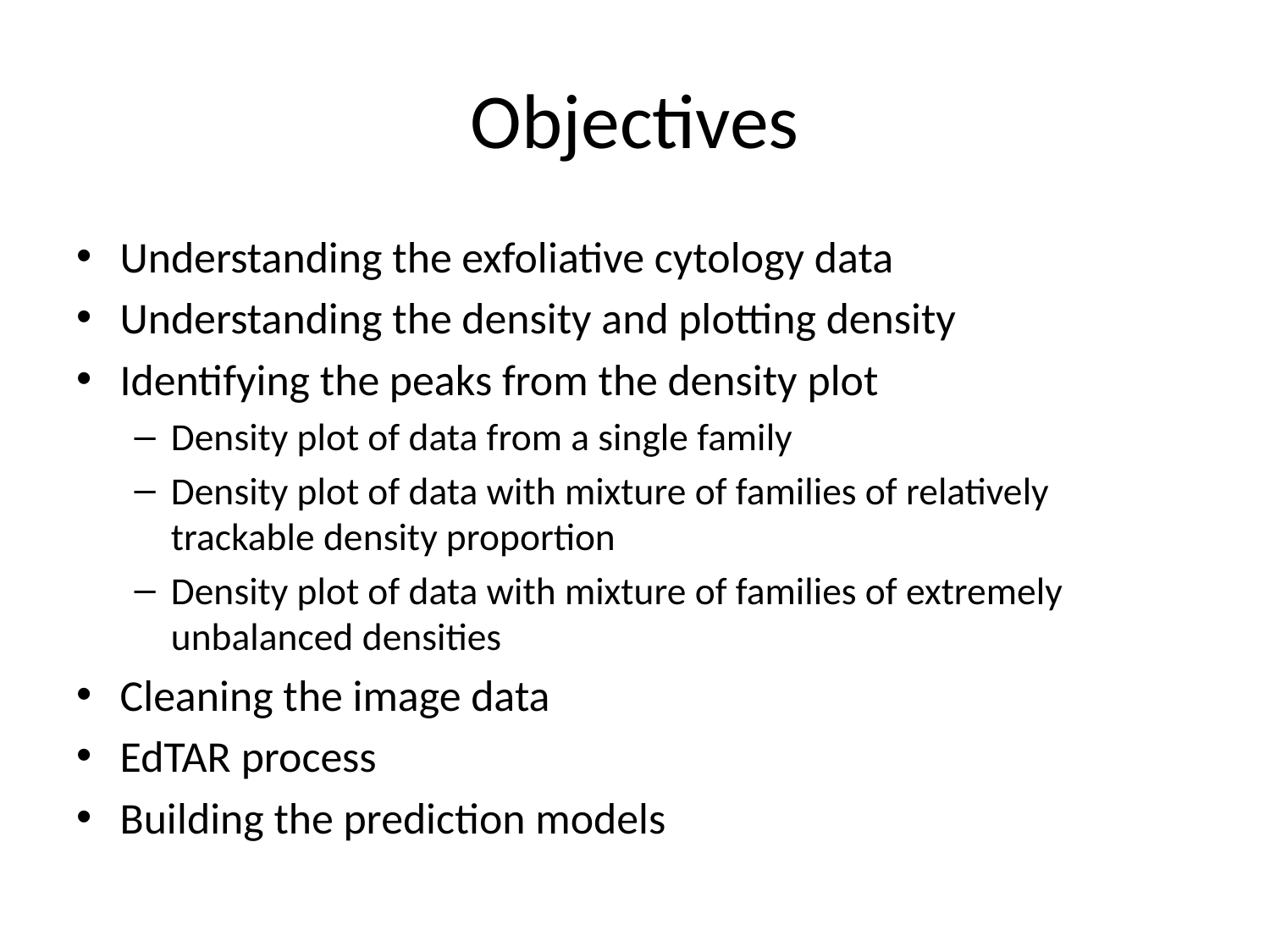

# Objectives
Understanding the exfoliative cytology data
Understanding the density and plotting density
Identifying the peaks from the density plot
Density plot of data from a single family
Density plot of data with mixture of families of relatively trackable density proportion
Density plot of data with mixture of families of extremely unbalanced densities
Cleaning the image data
EdTAR process
Building the prediction models